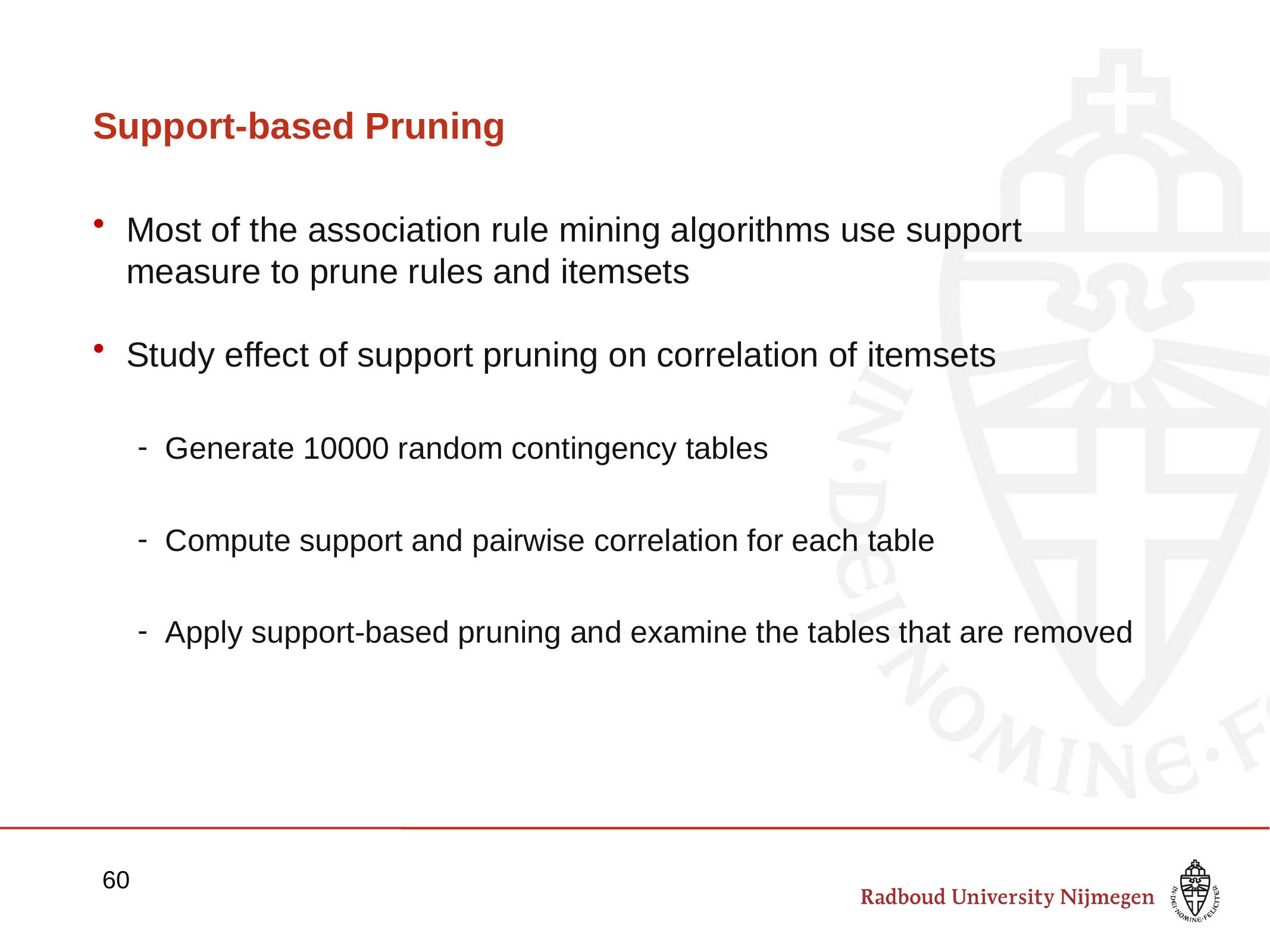

# Support-based Pruning
Most of the association rule mining algorithms use support measure to prune rules and itemsets

Study effect of support pruning on correlation of itemsets

Generate 10000 random contingency tables

Compute support and pairwise correlation for each table

Apply support-based pruning and examine the tables that are removed
60